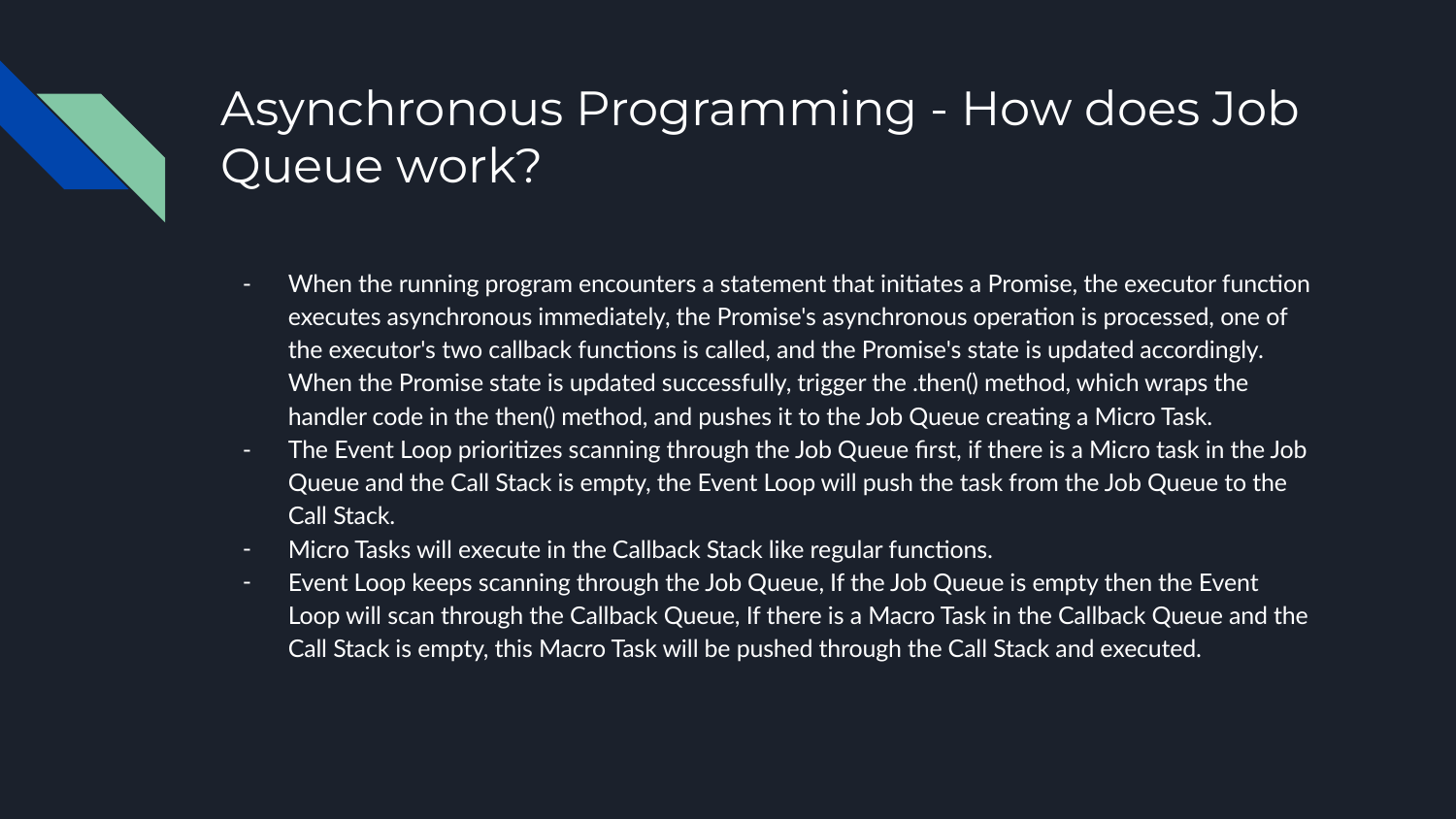

# Asynchronous Programming - How does Job Queue work?
When the running program encounters a statement that initiates a Promise, the executor function executes asynchronous immediately, the Promise's asynchronous operation is processed, one of the executor's two callback functions is called, and the Promise's state is updated accordingly. When the Promise state is updated successfully, trigger the .then() method, which wraps the handler code in the then() method, and pushes it to the Job Queue creating a Micro Task.
The Event Loop prioritizes scanning through the Job Queue first, if there is a Micro task in the Job Queue and the Call Stack is empty, the Event Loop will push the task from the Job Queue to the Call Stack.
Micro Tasks will execute in the Callback Stack like regular functions.
Event Loop keeps scanning through the Job Queue, If the Job Queue is empty then the Event Loop will scan through the Callback Queue, If there is a Macro Task in the Callback Queue and the Call Stack is empty, this Macro Task will be pushed through the Call Stack and executed.